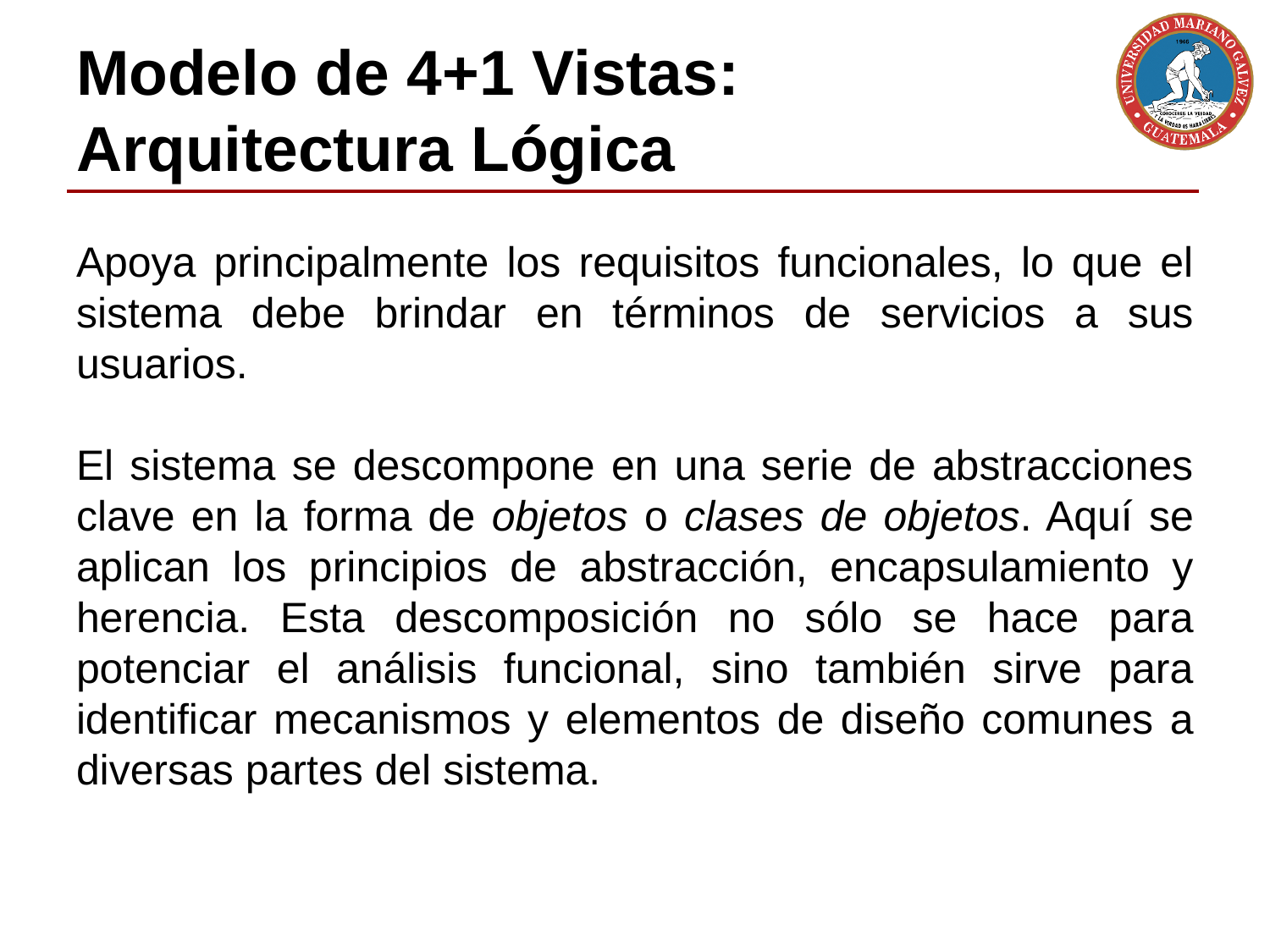

# Modelo de 4+1 Vistas: Arquitectura Lógica
Apoya principalmente los requisitos funcionales, lo que el sistema debe brindar en términos de servicios a sus usuarios.

El sistema se descompone en una serie de abstracciones clave en la forma de objetos o clases de objetos. Aquí se aplican los principios de abstracción, encapsulamiento y herencia. Esta descomposición no sólo se hace para potenciar el análisis funcional, sino también sirve para identificar mecanismos y elementos de diseño comunes a diversas partes del sistema.